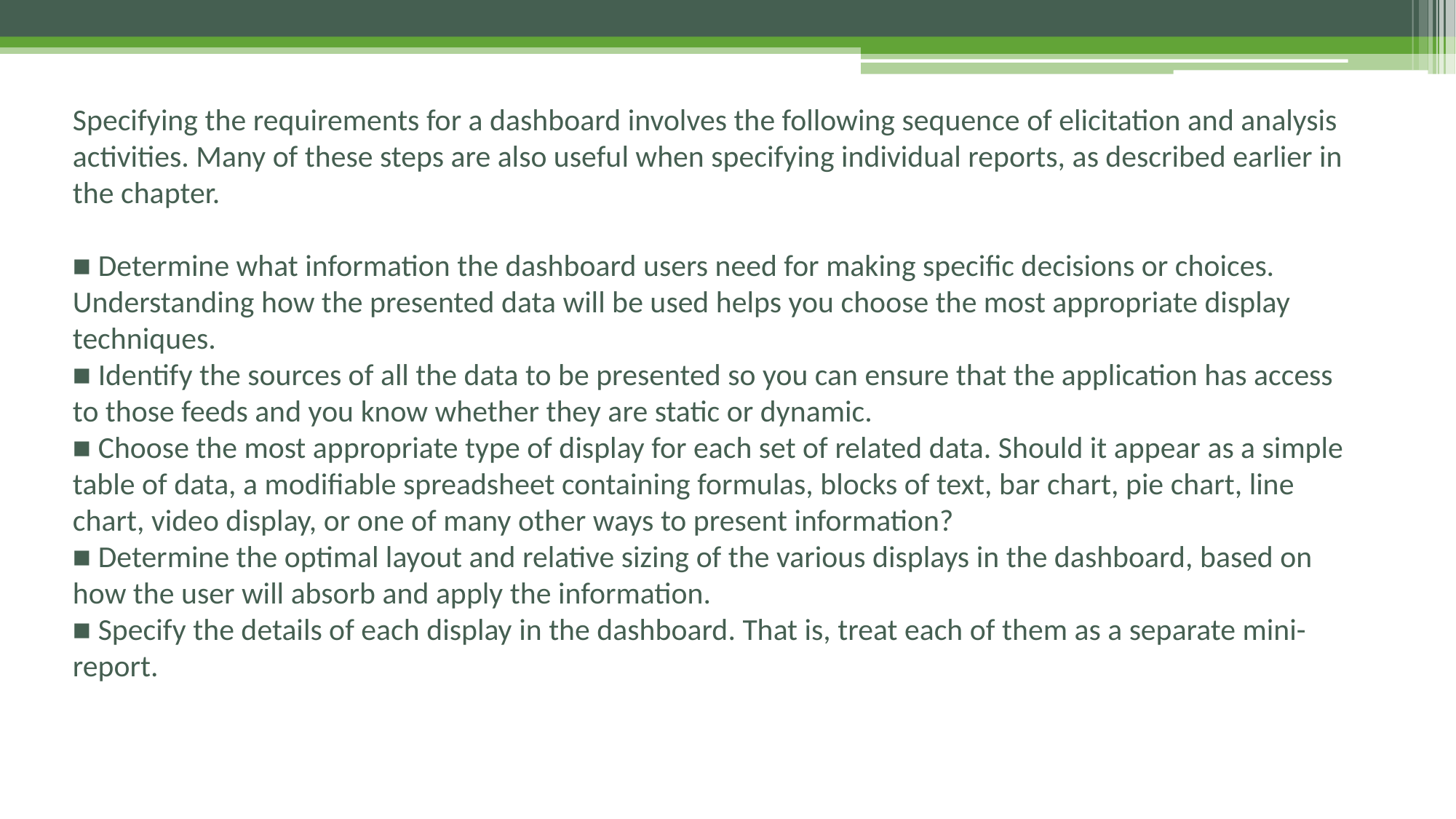

Specifying the requirements for a dashboard involves the following sequence of elicitation and analysis activities. Many of these steps are also useful when specifying individual reports, as described earlier in the chapter.

■ Determine what information the dashboard users need for making specific decisions or choices. Understanding how the presented data will be used helps you choose the most appropriate display techniques.
■ Identify the sources of all the data to be presented so you can ensure that the application has access to those feeds and you know whether they are static or dynamic.
■ Choose the most appropriate type of display for each set of related data. Should it appear as a simple table of data, a modifiable spreadsheet containing formulas, blocks of text, bar chart, pie chart, line chart, video display, or one of many other ways to present information?
■ Determine the optimal layout and relative sizing of the various displays in the dashboard, based on how the user will absorb and apply the information.
■ Specify the details of each display in the dashboard. That is, treat each of them as a separate mini-report.